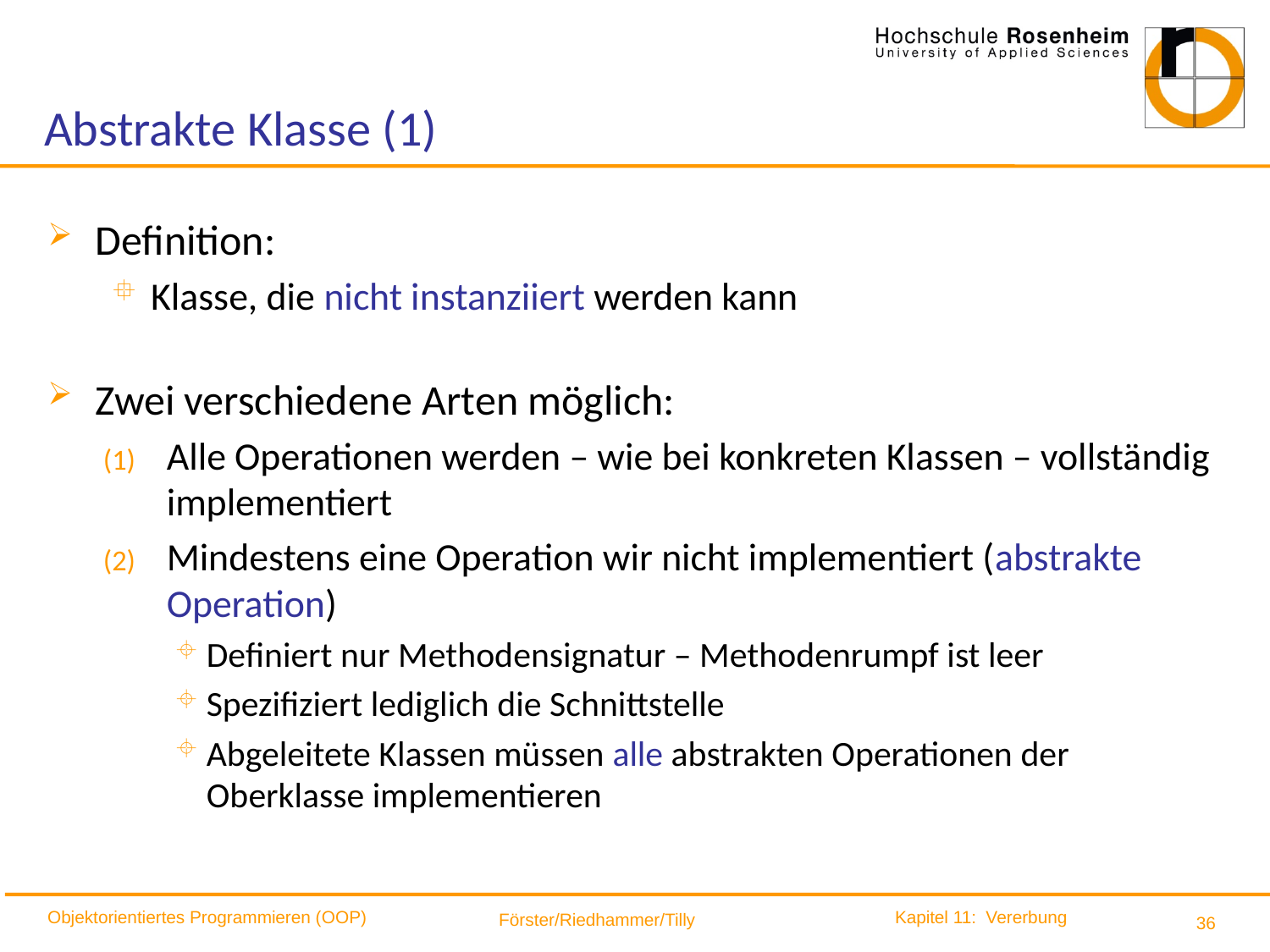

# Abstrakte Klasse (1)
Definition:
Klasse, die nicht instanziiert werden kann
Zwei verschiedene Arten möglich:
Alle Operationen werden – wie bei konkreten Klassen – vollständig implementiert
Mindestens eine Operation wir nicht implementiert (abstrakte Operation)
Definiert nur Methodensignatur – Methodenrumpf ist leer
Spezifiziert lediglich die Schnittstelle
Abgeleitete Klassen müssen alle abstrakten Operationen der Oberklasse implementieren